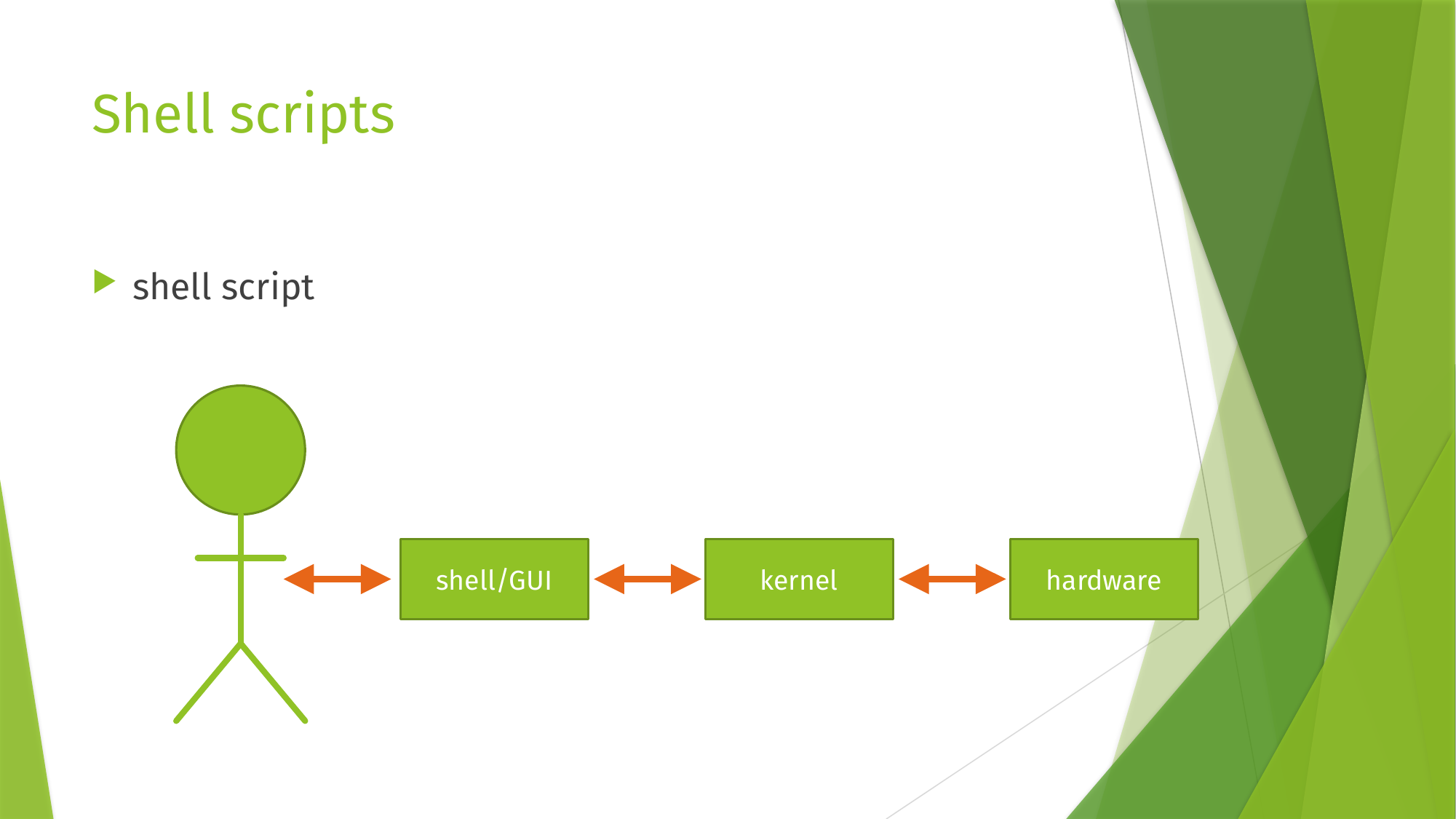

# Shell scripts
shell script

shell/GUI
kernel
hardware